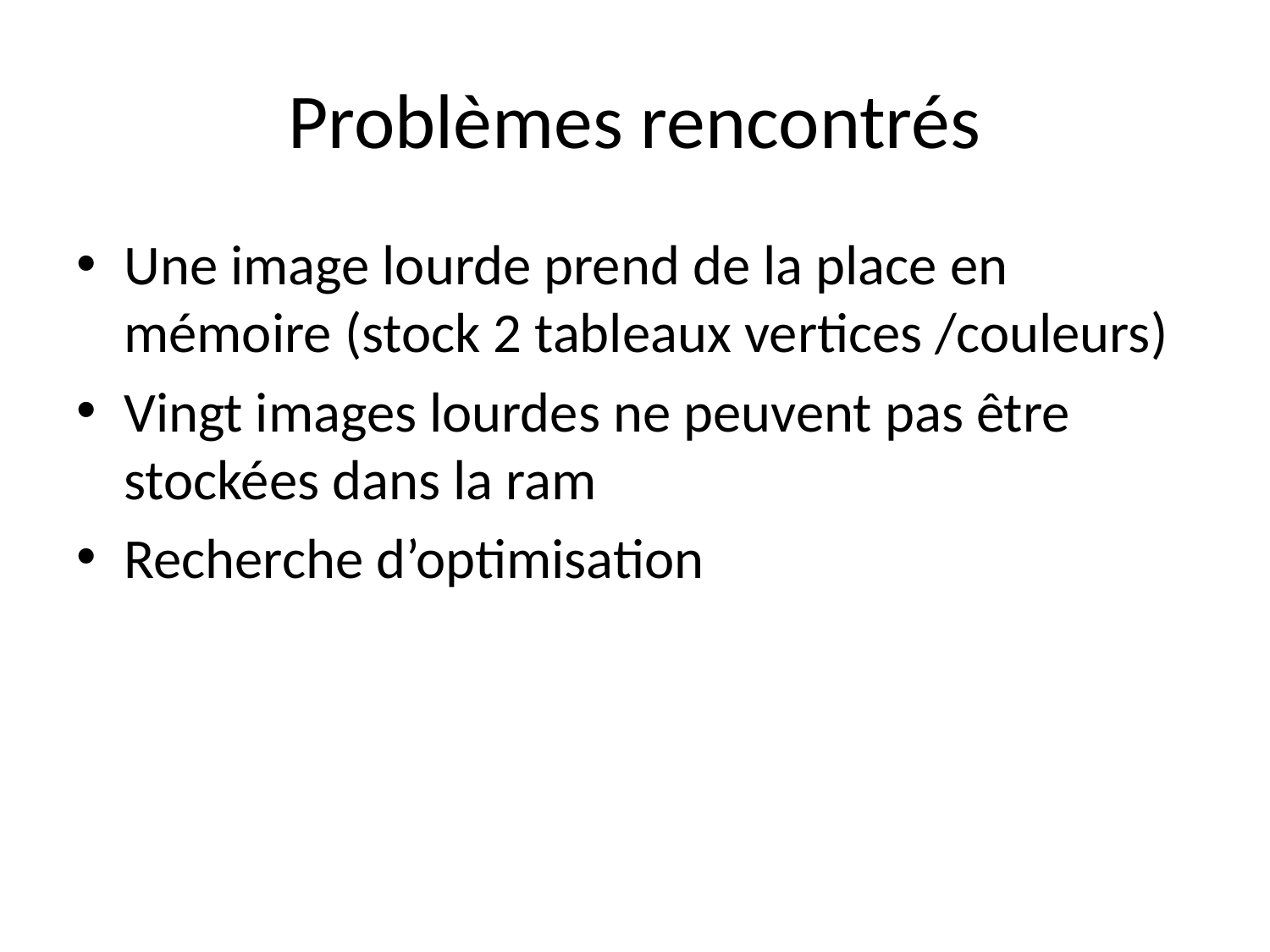

# Problèmes rencontrés
Une image lourde prend de la place en mémoire (stock 2 tableaux vertices /couleurs)
Vingt images lourdes ne peuvent pas être stockées dans la ram
Recherche d’optimisation